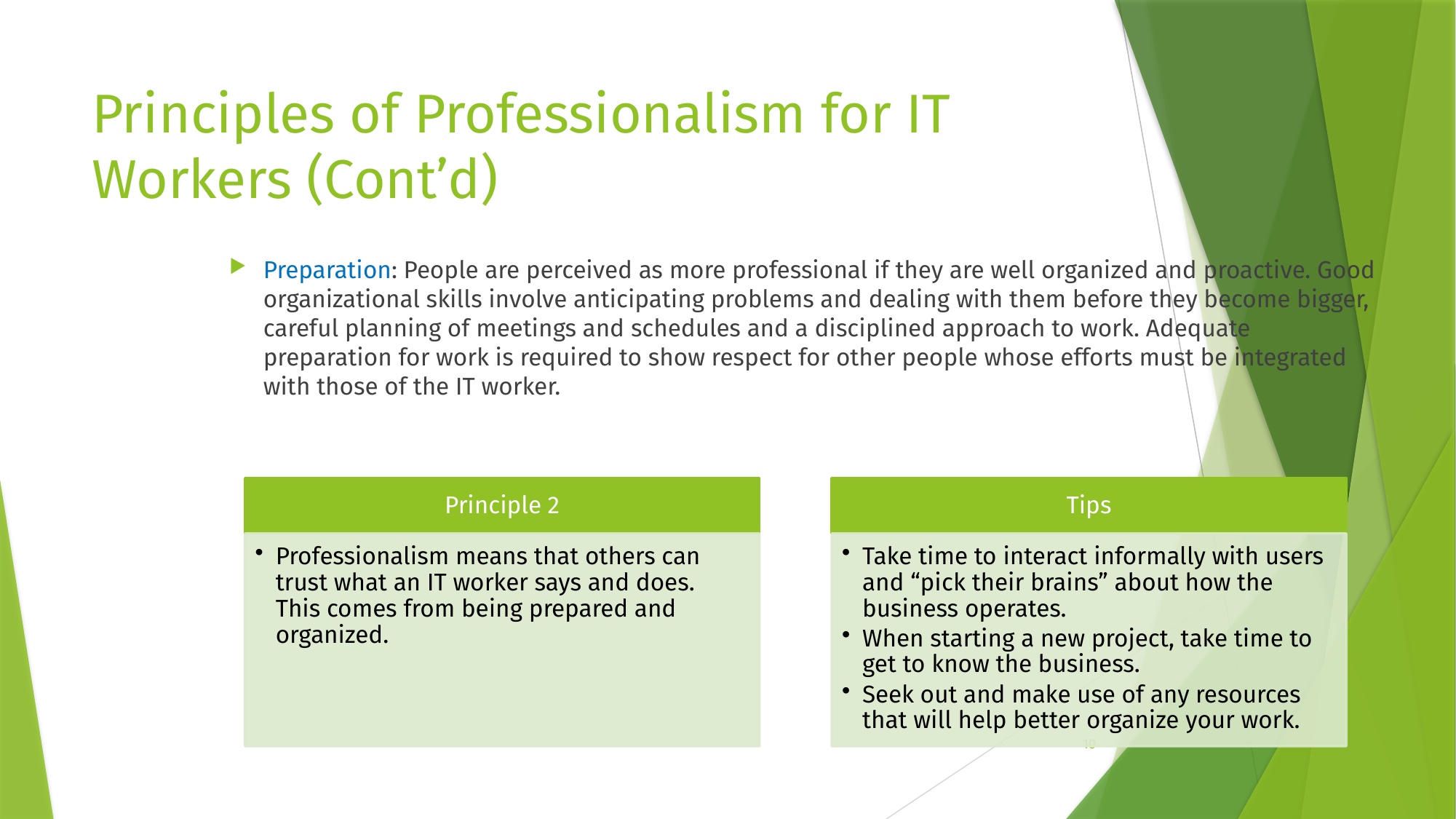

# Principles of Professionalism for IT Workers (Cont’d)
Preparation: People are perceived as more professional if they are well organized and proactive. Good organizational skills involve anticipating problems and dealing with them before they become bigger, careful planning of meetings and schedules and a disciplined approach to work. Adequate preparation for work is required to show respect for other people whose efforts must be integrated with those of the IT worker.
Principle 2
Professionalism means that others can trust what an IT worker says and does. This comes from being prepared and organized.
Tips
Take time to interact informally with users and “pick their brains” about how the business operates.
When starting a new project, take time to get to know the business.
Seek out and make use of any resources that will help better organize your work.
10